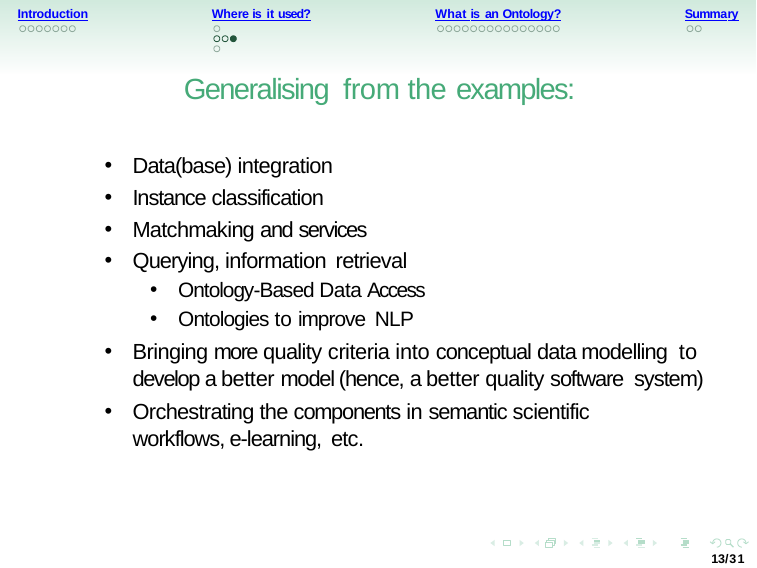

Where is  it used?
Introduction
What is  an Ontology?
Summary

Generalising  from the examples:

Data(base) integration
Instance classification
Matchmaking and services
Querying, information retrieval
Ontology-Based Data Access
Ontologies to improve NLP
Bringing more quality criteria into conceptual data modelling  to develop a better model (hence, a better quality software  system)
Orchestrating the components in semantic scientific  workflows, e-learning, etc.

13/31